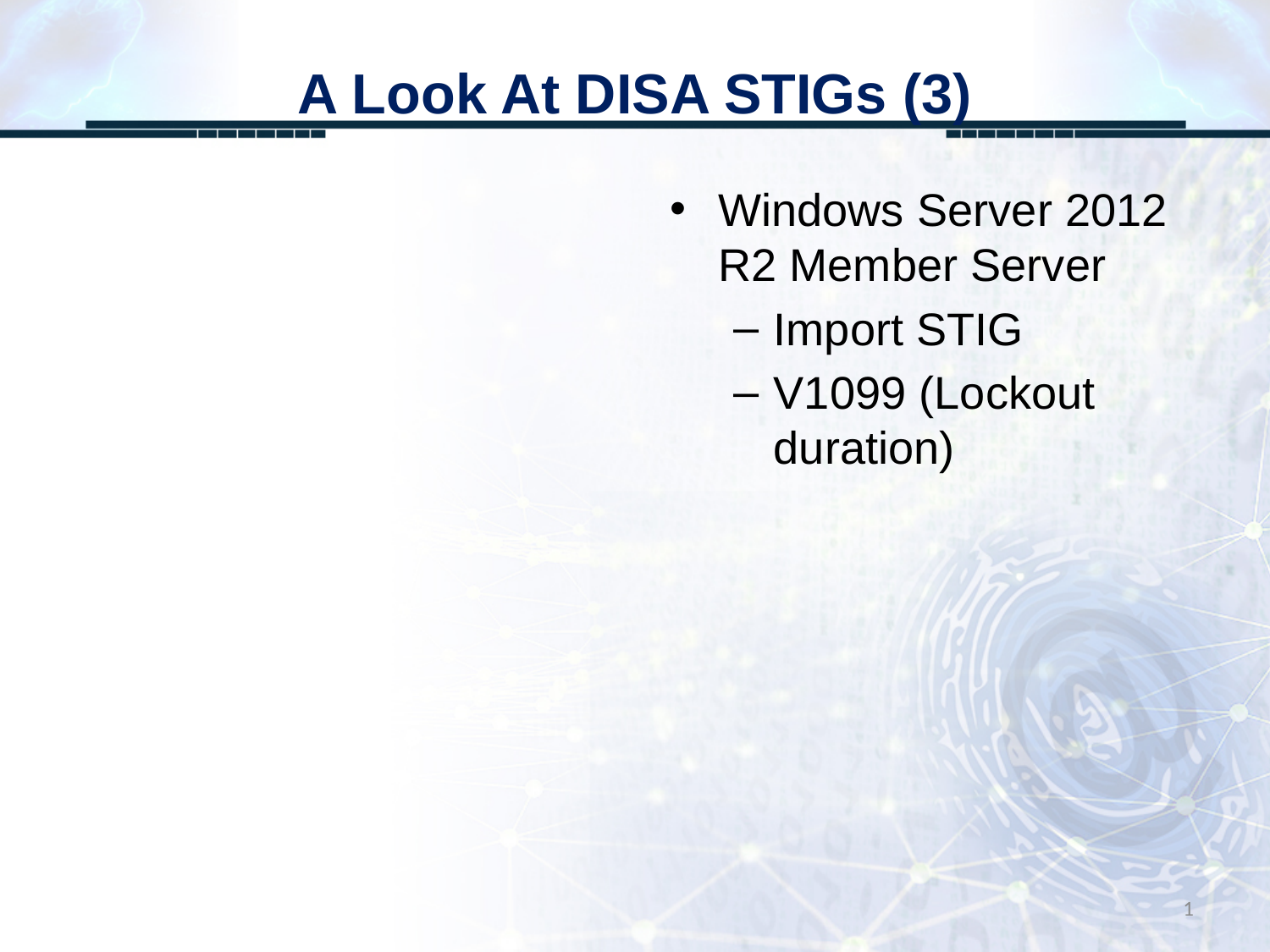

# A Look At DISA STIGs (3)
Windows Server 2012 R2 Member Server
Import STIG
V1099 (Lockout duration)
1